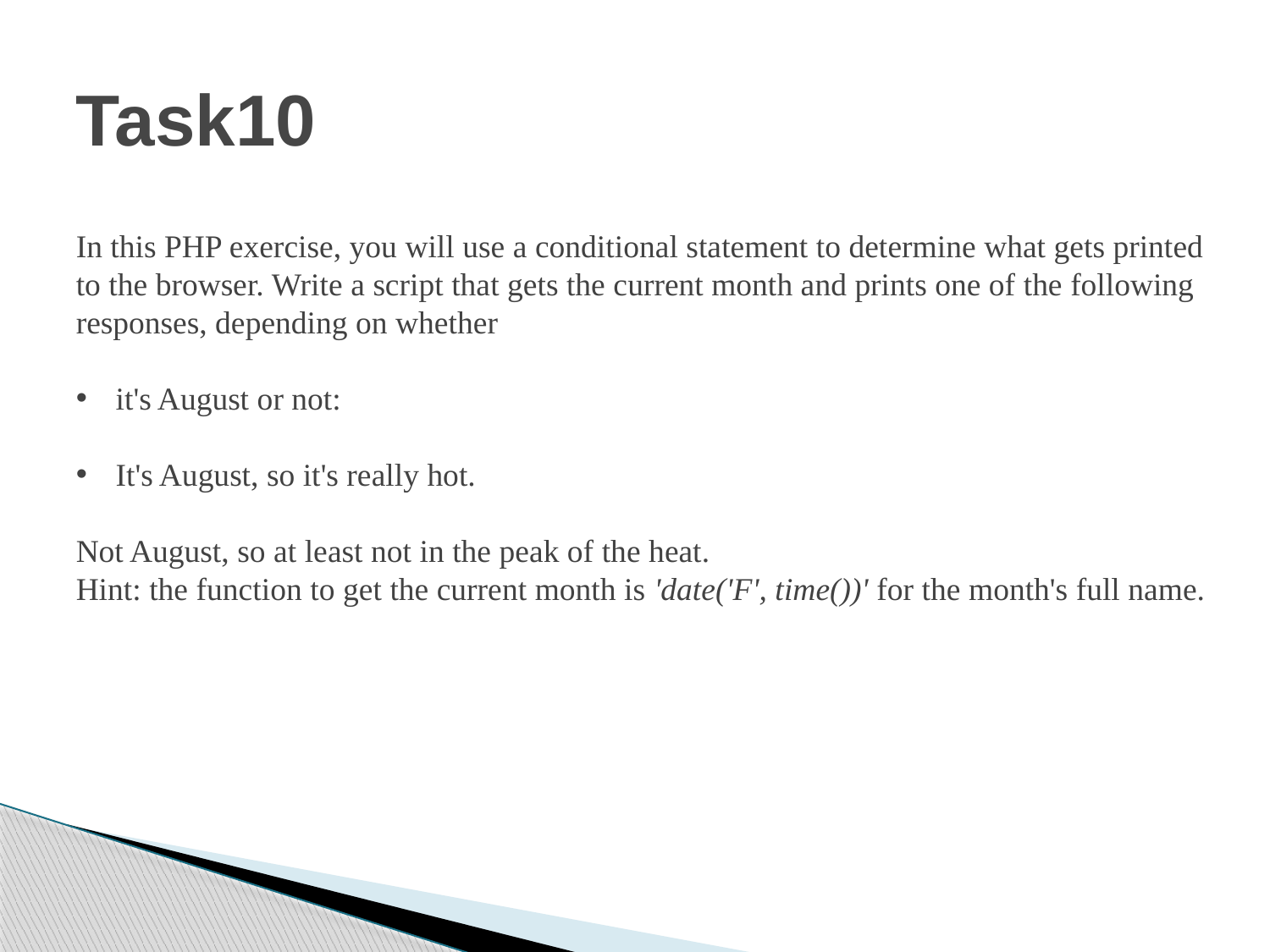

# Task10
In this PHP exercise, you will use a conditional statement to determine what gets printed to the browser. Write a script that gets the current month and prints one of the following responses, depending on whether

it's August or not:

It's August, so it's really hot.
Not August, so at least not in the peak of the heat.
Hint: the function to get the current month is 'date('F', time())' for the month's full name.